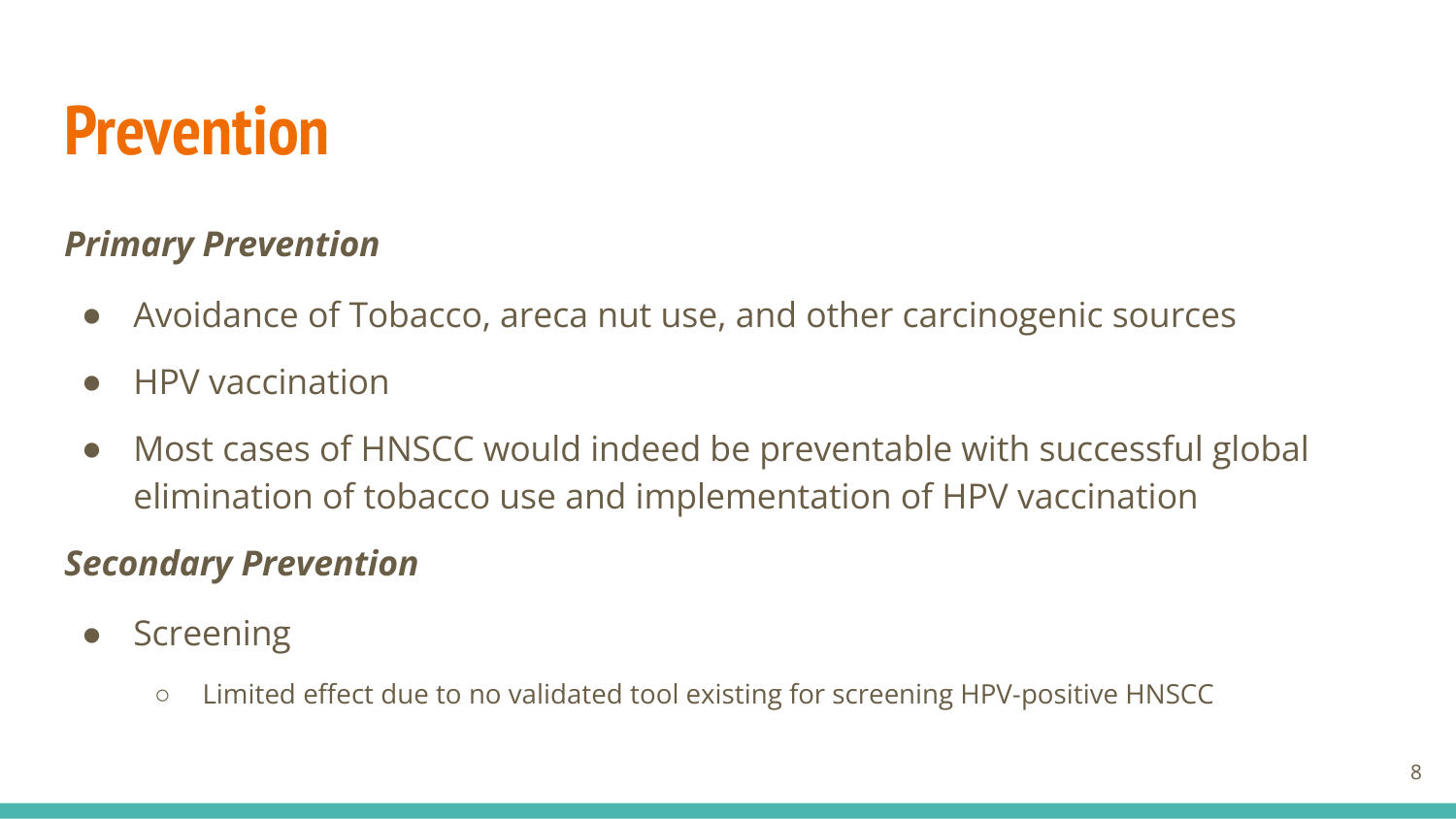

# Prevention
Primary Prevention
Avoidance of Tobacco, areca nut use, and other carcinogenic sources
HPV vaccination
Most cases of HNSCC would indeed be preventable with successful global elimination of tobacco use and implementation of HPV vaccination
Secondary Prevention
Screening
Limited effect due to no validated tool existing for screening HPV-positive HNSCC
8